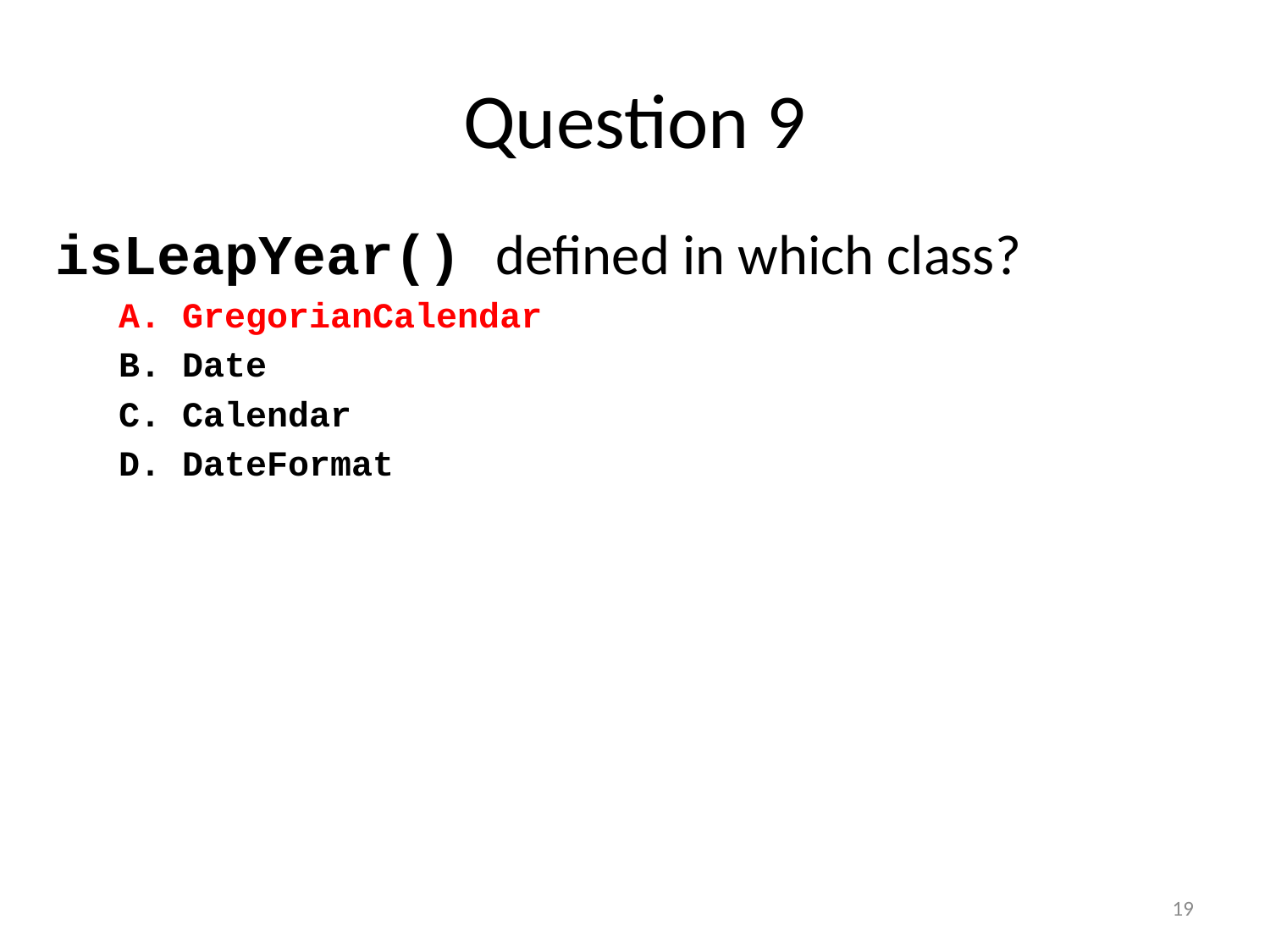

# Question 9
isLeapYear() defined in which class?
GregorianCalendar
Date
Calendar
DateFormat
19